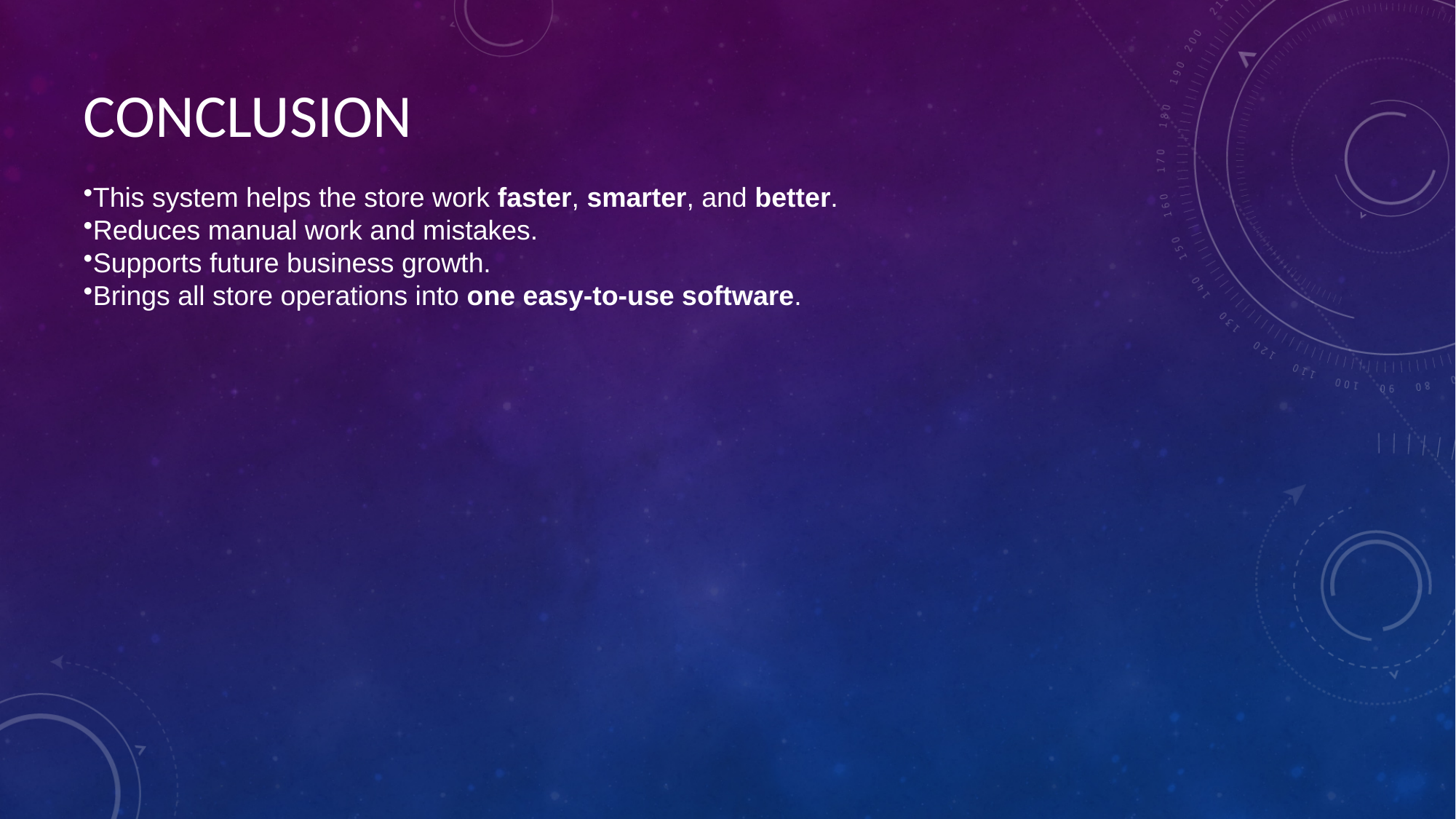

# Conclusion
This system helps the store work faster, smarter, and better.
Reduces manual work and mistakes.
Supports future business growth.
Brings all store operations into one easy-to-use software.